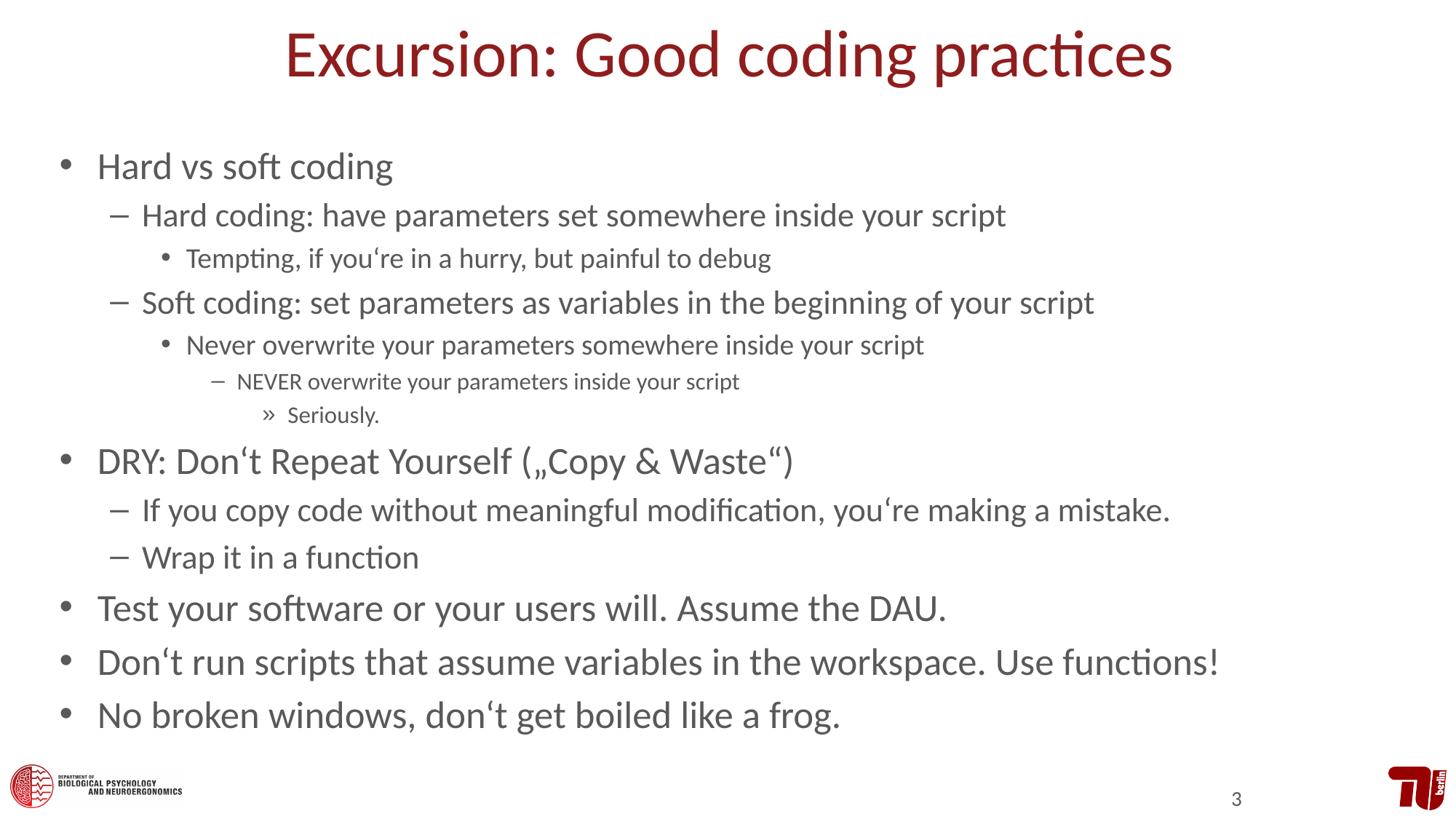

# Excursion: Good coding practices
Hard vs soft coding
Hard coding: have parameters set somewhere inside your script
Tempting, if you‘re in a hurry, but painful to debug
Soft coding: set parameters as variables in the beginning of your script
Never overwrite your parameters somewhere inside your script
NEVER overwrite your parameters inside your script
Seriously.
DRY: Don‘t Repeat Yourself („Copy & Waste“)
If you copy code without meaningful modification, you‘re making a mistake.
Wrap it in a function
Test your software or your users will. Assume the DAU.
Don‘t run scripts that assume variables in the workspace. Use functions!
No broken windows, don‘t get boiled like a frog.